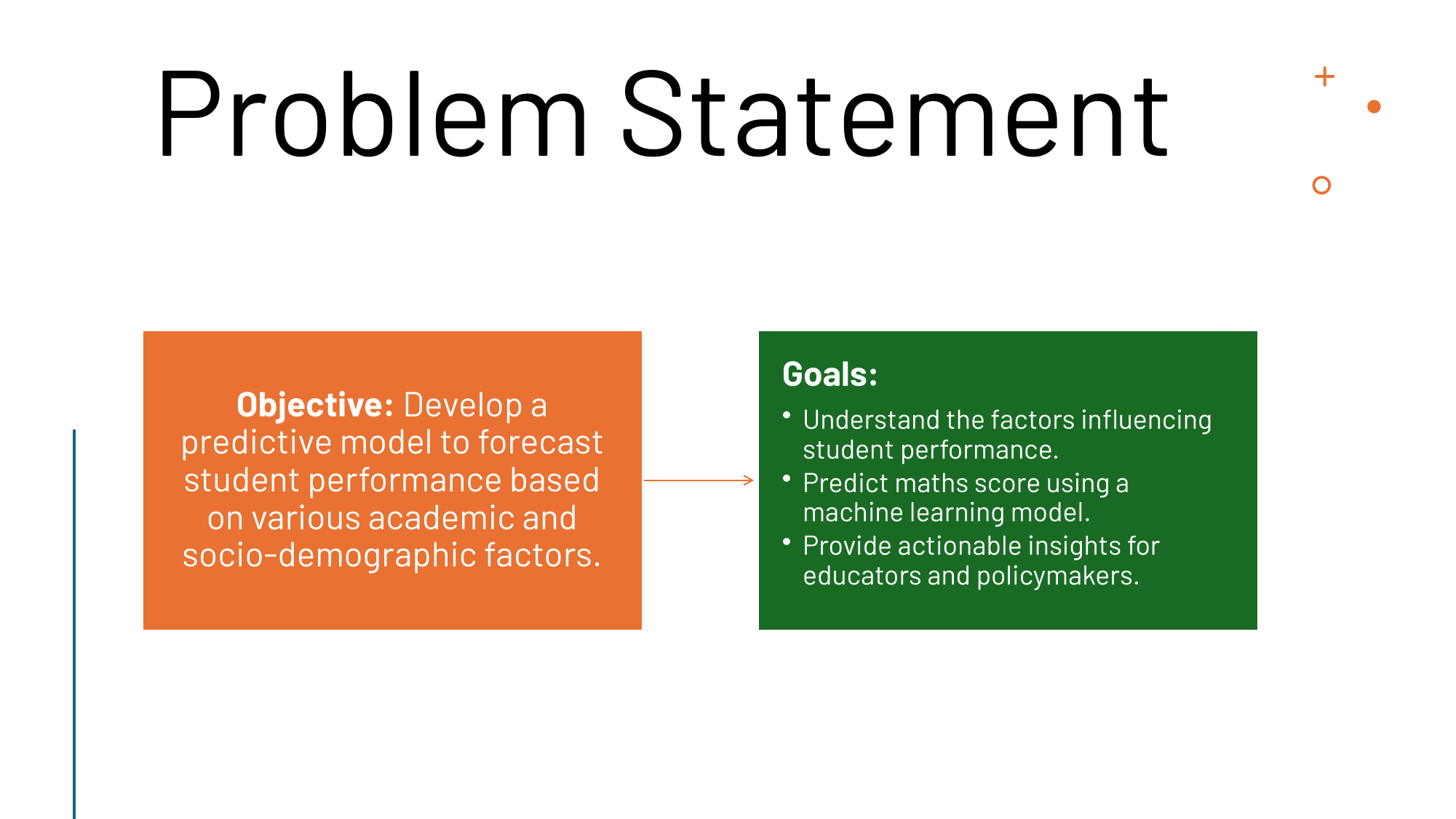

# Problem Statement

Objective: Develop a predictive model to forecast student performance based on various academic and socio-demographic factors.
Goals:
Understand the factors influencing student performance.
Predict maths score using a machine learning model.
Provide actionable insights for educators and policymakers.